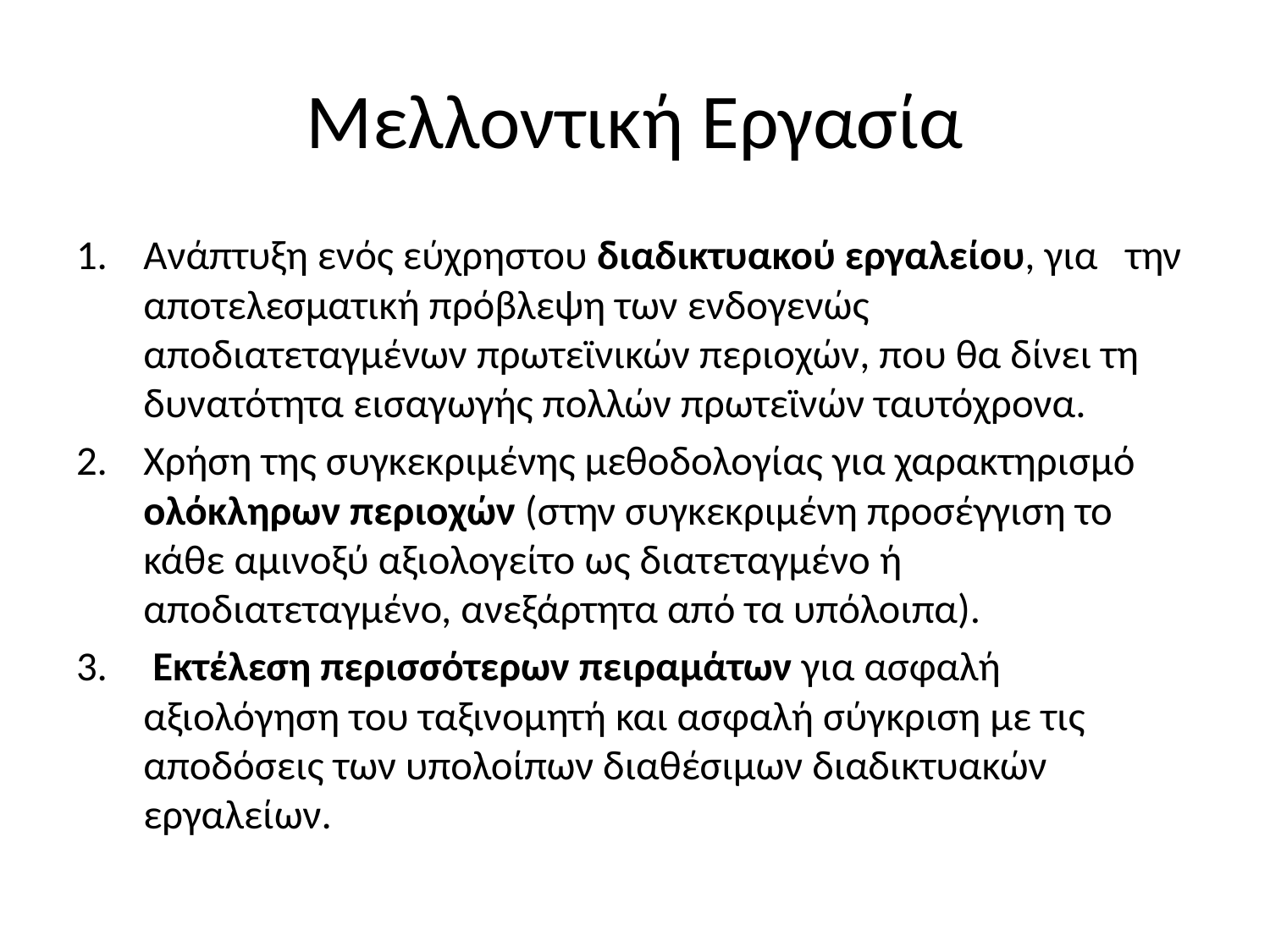

# Μελλοντική Εργασία
Ανάπτυξη ενός εύχρηστου διαδικτυακού εργαλείου, για   την αποτελεσματική πρόβλεψη των ενδογενώς αποδιατεταγμένων πρωτεϊνικών περιοχών, που θα δίνει τη δυνατότητα εισαγωγής πολλών πρωτεϊνών ταυτόχρονα.
Χρήση της συγκεκριμένης μεθοδολογίας για χαρακτηρισμό ολόκληρων περιοχών (στην συγκεκριμένη προσέγγιση το κάθε αμινοξύ αξιολογείτο ως διατεταγμένο ή αποδιατεταγμένο, ανεξάρτητα από τα υπόλοιπα).
 Εκτέλεση περισσότερων πειραμάτων για ασφαλή αξιολόγηση του ταξινομητή και ασφαλή σύγκριση με τις αποδόσεις των υπολοίπων διαθέσιμων διαδικτυακών εργαλείων.